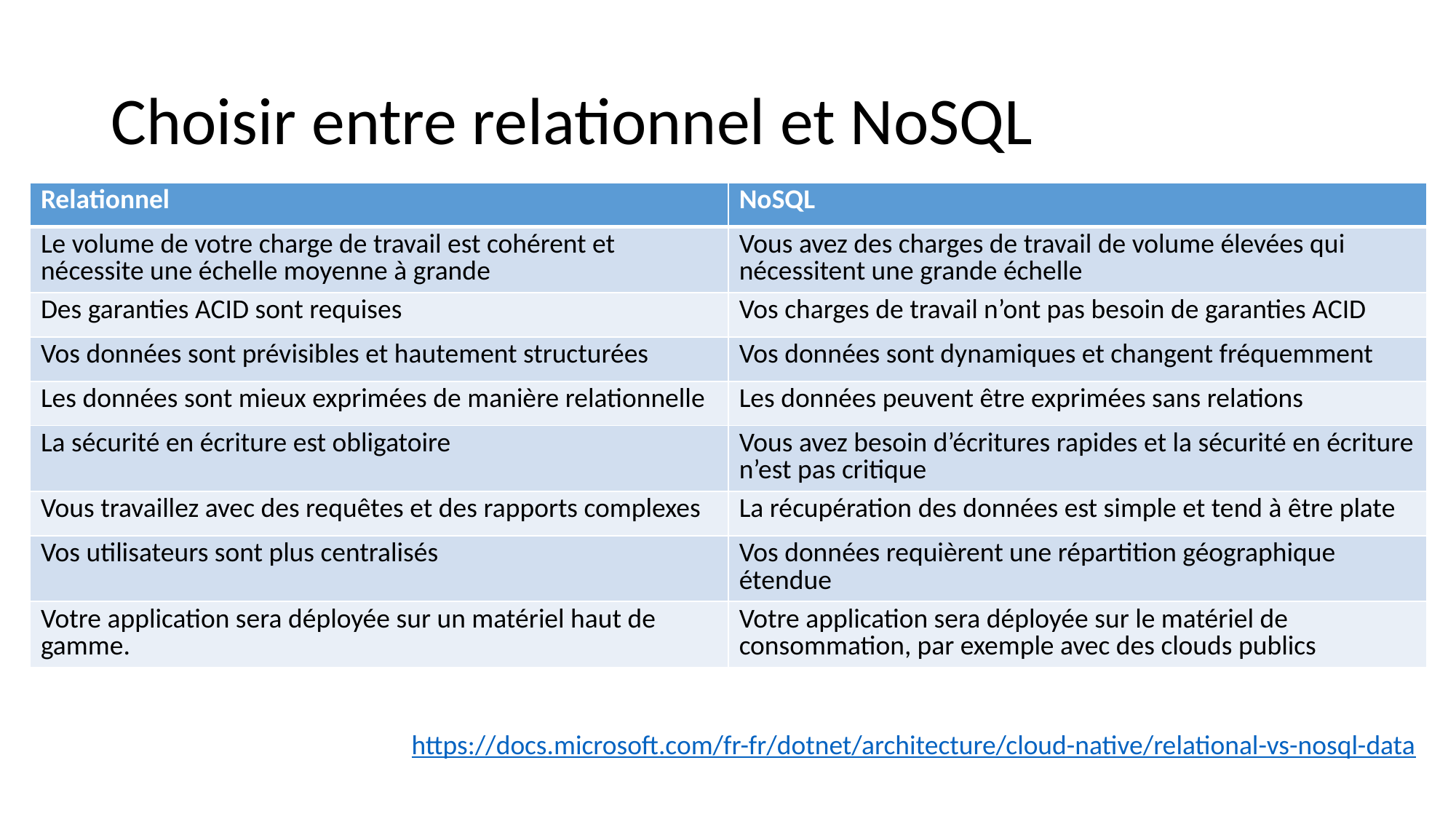

# Choisir entre relationnel et NoSQL
| Relationnel | NoSQL |
| --- | --- |
| Le volume de votre charge de travail est cohérent et nécessite une échelle moyenne à grande | Vous avez des charges de travail de volume élevées qui nécessitent une grande échelle |
| Des garanties ACID sont requises | Vos charges de travail n’ont pas besoin de garanties ACID |
| Vos données sont prévisibles et hautement structurées | Vos données sont dynamiques et changent fréquemment |
| Les données sont mieux exprimées de manière relationnelle | Les données peuvent être exprimées sans relations |
| La sécurité en écriture est obligatoire | Vous avez besoin d’écritures rapides et la sécurité en écriture n’est pas critique |
| Vous travaillez avec des requêtes et des rapports complexes | La récupération des données est simple et tend à être plate |
| Vos utilisateurs sont plus centralisés | Vos données requièrent une répartition géographique étendue |
| Votre application sera déployée sur un matériel haut de gamme. | Votre application sera déployée sur le matériel de consommation, par exemple avec des clouds publics |
https://docs.microsoft.com/fr-fr/dotnet/architecture/cloud-native/relational-vs-nosql-data